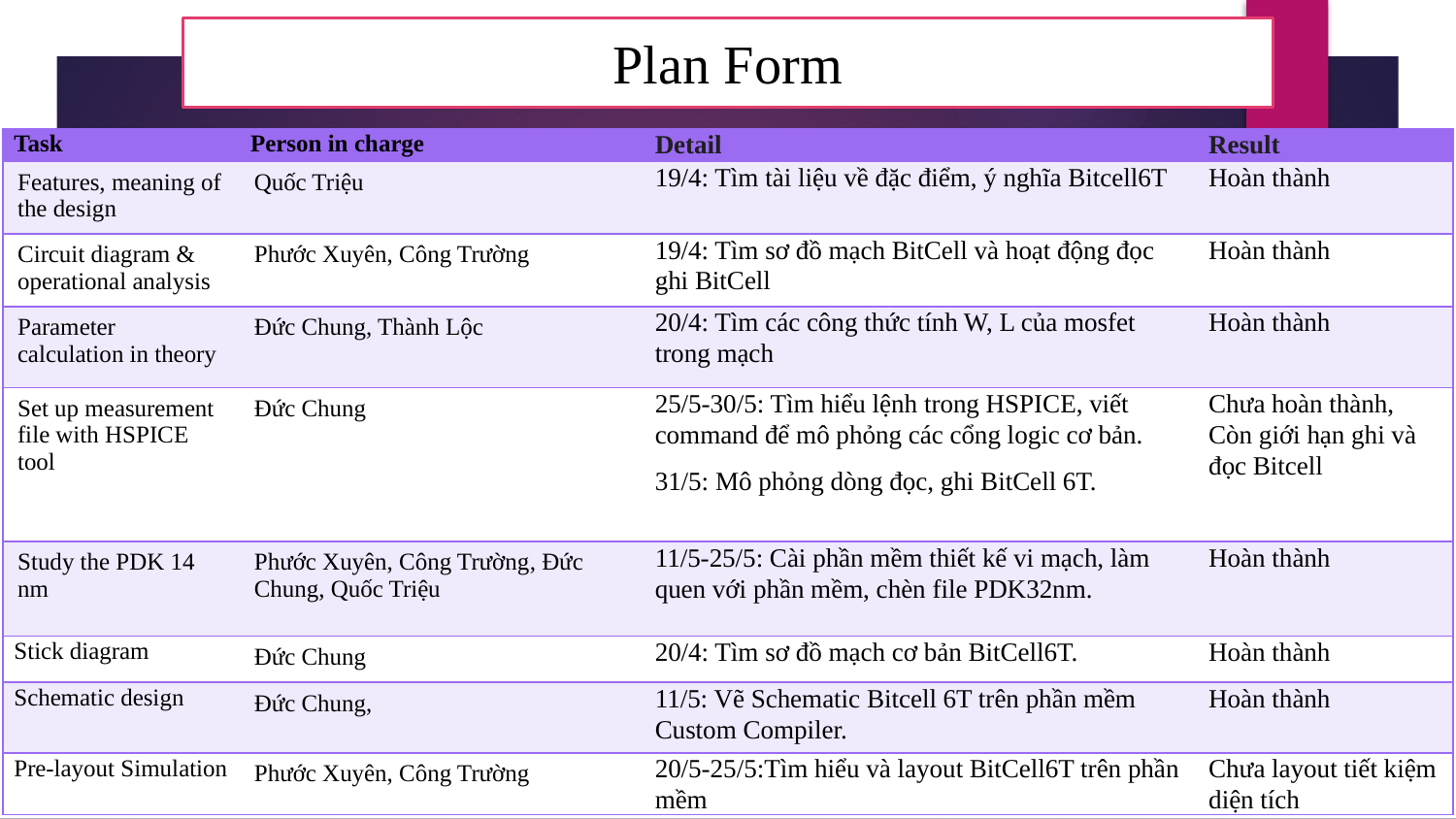

# Plan Form
| Task | Person in charge | Detail | Result |
| --- | --- | --- | --- |
| Features, meaning of the design | Quốc Triệu | 19/4: Tìm tài liệu về đặc điểm, ý nghĩa Bitcell6T | Hoàn thành |
| Circuit diagram & operational analysis | Phước Xuyên, Công Trường | 19/4: Tìm sơ đồ mạch BitCell và hoạt động đọc ghi BitCell | Hoàn thành |
| Parameter calculation in theory | Đức Chung, Thành Lộc | 20/4: Tìm các công thức tính W, L của mosfet trong mạch | Hoàn thành |
| Set up measurement file with HSPICE tool | Đức Chung | 25/5-30/5: Tìm hiểu lệnh trong HSPICE, viết command để mô phỏng các cổng logic cơ bản. 31/5: Mô phỏng dòng đọc, ghi BitCell 6T. | Chưa hoàn thành, Còn giới hạn ghi và đọc Bitcell |
| Study the PDK 14 nm | Phước Xuyên, Công Trường, Đức Chung, Quốc Triệu | 11/5-25/5: Cài phần mềm thiết kế vi mạch, làm quen với phần mềm, chèn file PDK32nm. | Hoàn thành |
| Stick diagram | Đức Chung | 20/4: Tìm sơ đồ mạch cơ bản BitCell6T. | Hoàn thành |
| Schematic design | Đức Chung, | 11/5: Vẽ Schematic Bitcell 6T trên phần mềm Custom Compiler. | Hoàn thành |
| Pre-layout Simulation | Phước Xuyên, Công Trường | 20/5-25/5:Tìm hiểu và layout BitCell6T trên phần mềm | Chưa layout tiết kiệm diện tích |
18